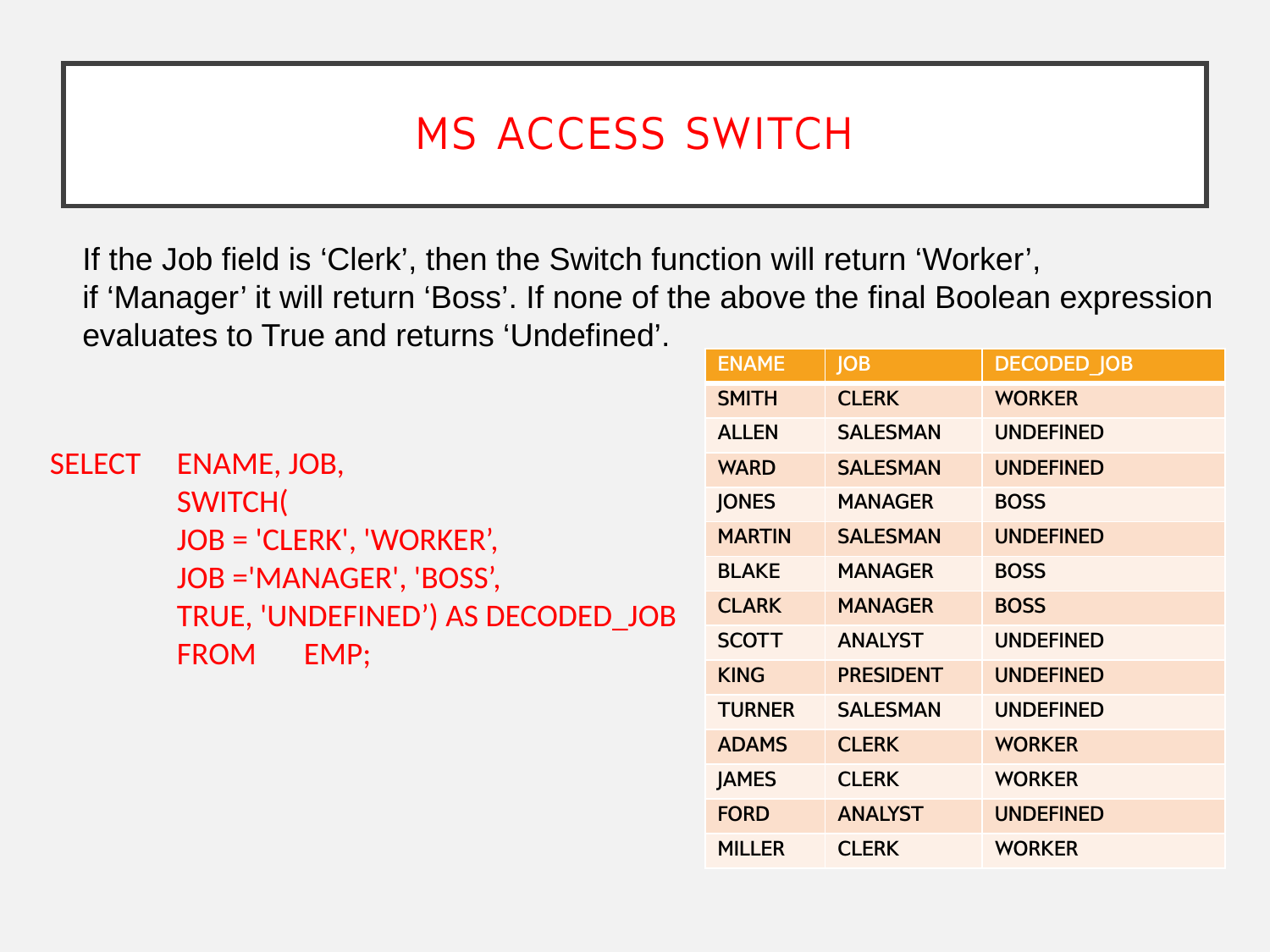

# MS Access switch
If the Job field is ‘Clerk’, then the Switch function will return ‘Worker’,
if ‘Manager’ it will return ‘Boss’. If none of the above the final Boolean expression
evaluates to True and returns ‘Undefined’.
| ENAME | JOB | DECODED\_JOB |
| --- | --- | --- |
| SMITH | CLERK | WORKER |
| ALLEN | SALESMAN | UNDEFINED |
| WARD | SALESMAN | UNDEFINED |
| JONES | MANAGER | BOSS |
| MARTIN | SALESMAN | UNDEFINED |
| BLAKE | MANAGER | BOSS |
| CLARK | MANAGER | BOSS |
| SCOTT | ANALYST | UNDEFINED |
| KING | PRESIDENT | UNDEFINED |
| TURNER | SALESMAN | UNDEFINED |
| ADAMS | CLERK | WORKER |
| JAMES | CLERK | WORKER |
| FORD | ANALYST | UNDEFINED |
| MILLER | CLERK | WORKER |
SELECT	ENAME, JOB,
	SWITCH(
	JOB = 'CLERK', 'WORKER’,
	JOB ='MANAGER', 'BOSS’,
	TRUE, 'UNDEFINED’) AS DECODED_JOB
	FROM 	EMP;